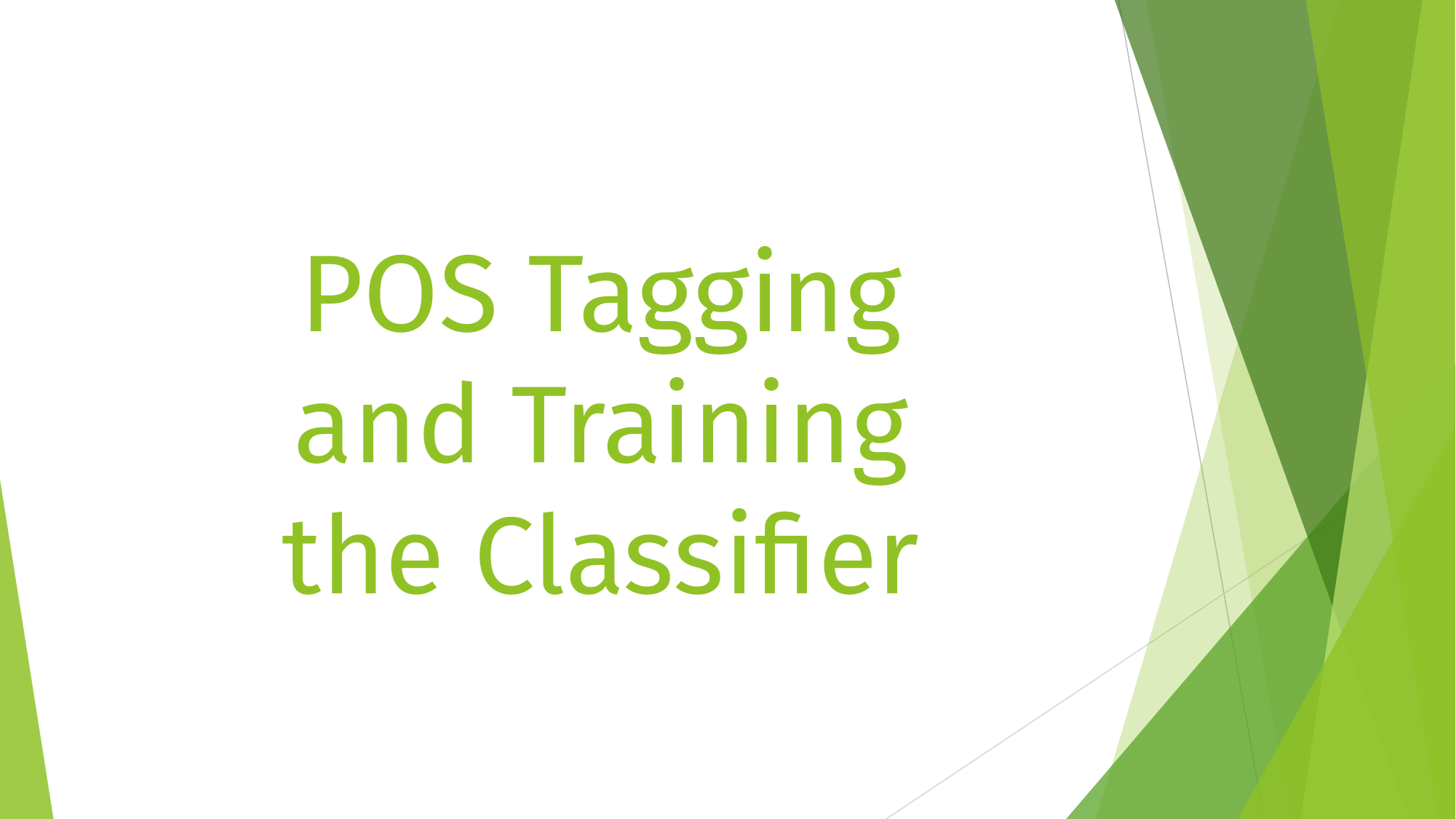

# POS Tagging and Training the Classifier